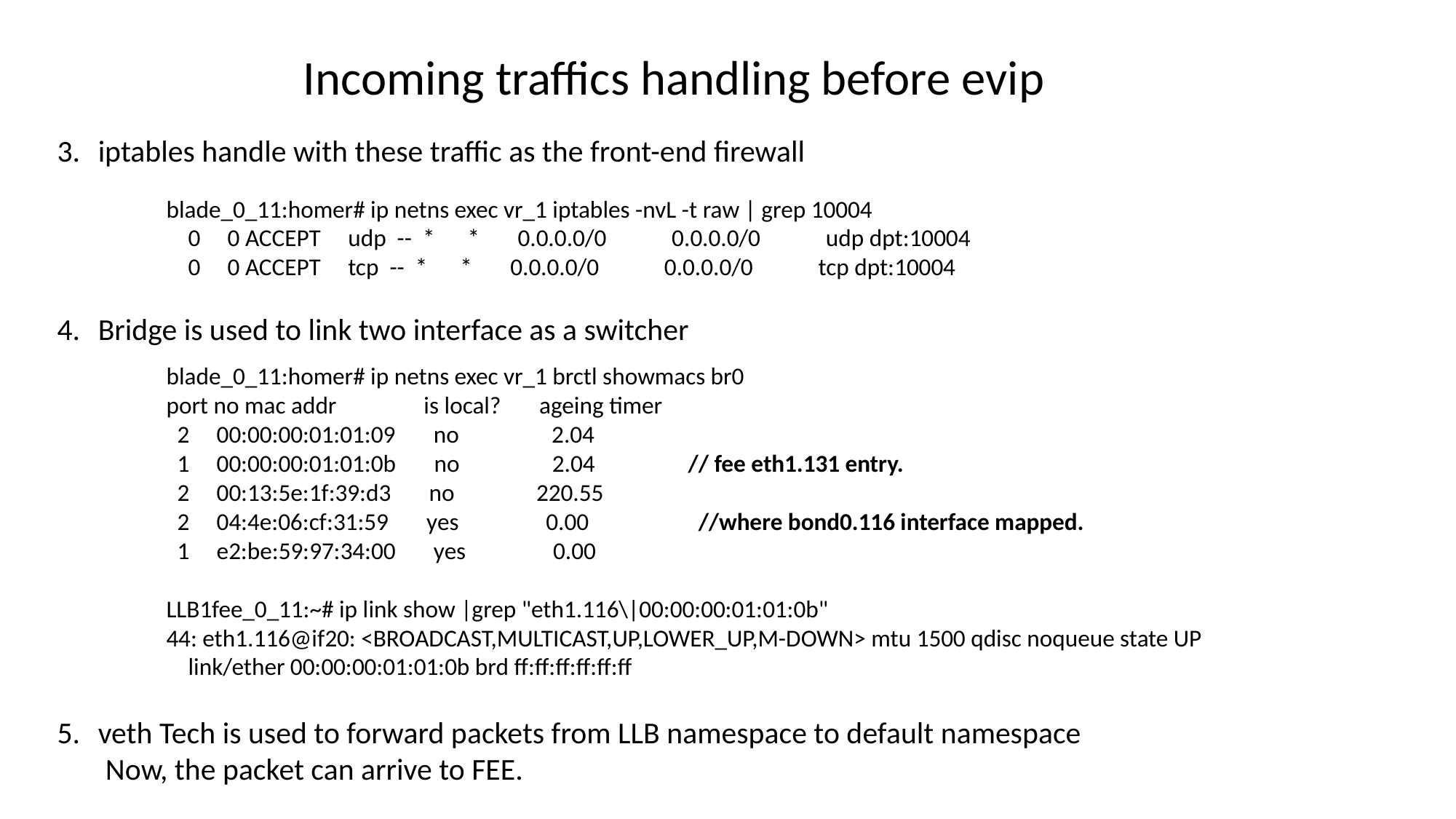

# Incoming traffics handling before evip
iptables handle with these traffic as the front-end firewall

blade_0_11:homer# ip netns exec vr_1 iptables -nvL -t raw | grep 10004
    0     0 ACCEPT     udp  --  *      *       0.0.0.0/0            0.0.0.0/0            udp dpt:10004
    0     0 ACCEPT     tcp  --  *      *       0.0.0.0/0            0.0.0.0/0            tcp dpt:10004

Bridge is used to link two interface as a switcher

blade_0_11:homer# ip netns exec vr_1 brctl showmacs br0
port no mac addr                is local?       ageing timer
  2     00:00:00:01:01:09       no                 2.04
  1     00:00:00:01:01:0b       no                 2.04                 // fee eth1.131 entry.
  2     00:13:5e:1f:39:d3       no               220.55
  2     04:4e:06:cf:31:59       yes                0.00                    //where bond0.116 interface mapped.
  1     e2:be:59:97:34:00       yes                0.00

LLB1fee_0_11:~# ip link show |grep "eth1.116\|00:00:00:01:01:0b"
44: eth1.116@if20: <BROADCAST,MULTICAST,UP,LOWER_UP,M-DOWN> mtu 1500 qdisc noqueue state UP
    link/ether 00:00:00:01:01:0b brd ff:ff:ff:ff:ff:ff

veth Tech is used to forward packets from LLB namespace to default namespace
       Now, the packet can arrive to FEE.